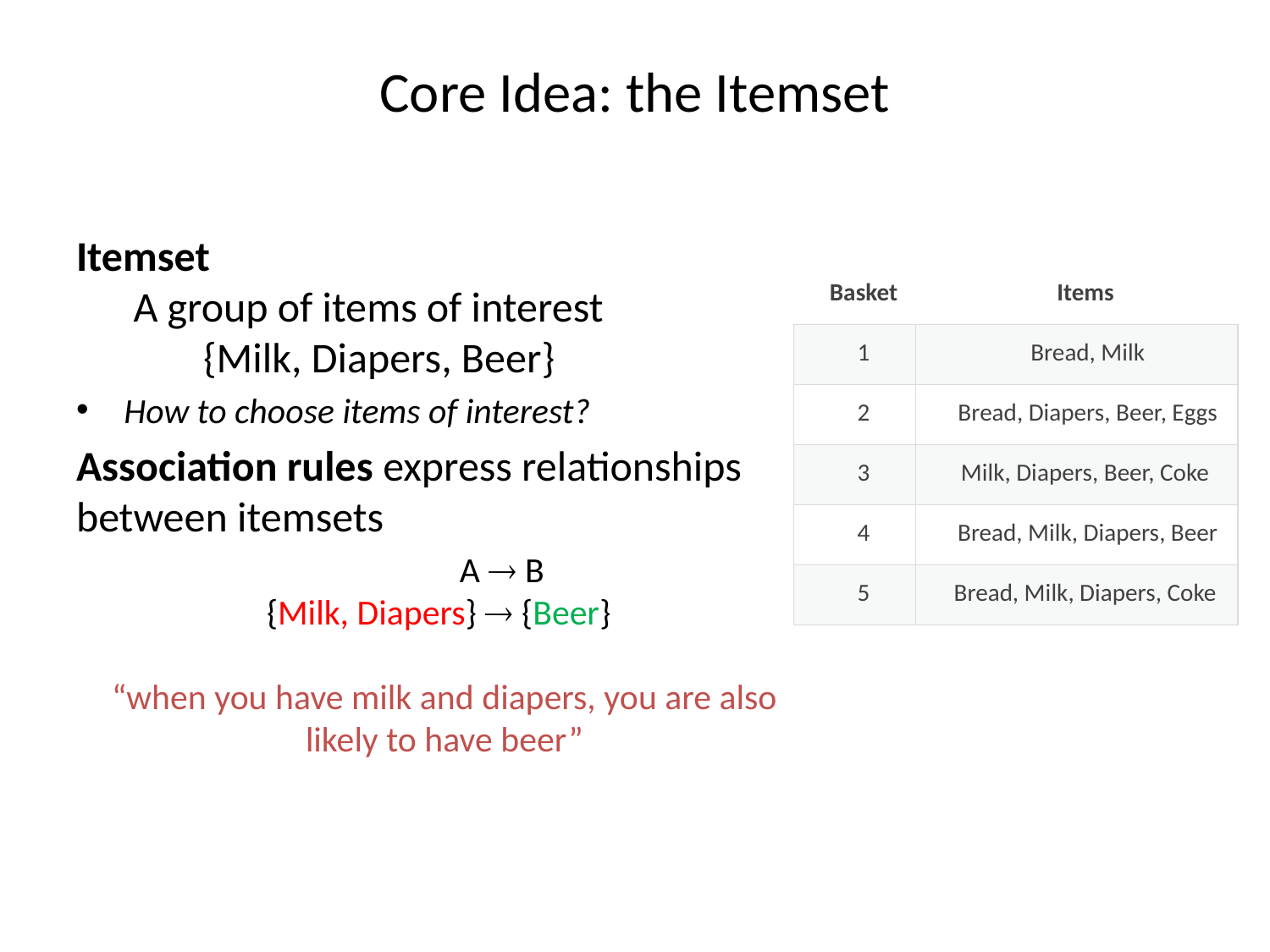

# Core Idea: the Itemset
Itemset
      A group of items of interest
	{Milk, Diapers, Beer}
How to choose items of interest?
Association rules express relationships between itemsets
	                        A → B
	{Milk, Diapers} → {Beer}
“when you have milk and diapers, you are also likely to have beer”

| Basket | Items |
| --- | --- |
| 1 | Bread, Milk |
| 2 | Bread, Diapers, Beer, Eggs |
| 3 | Milk, Diapers, Beer, Coke |
| 4 | Bread, Milk, Diapers, Beer |
| 5 | Bread, Milk, Diapers, Coke |